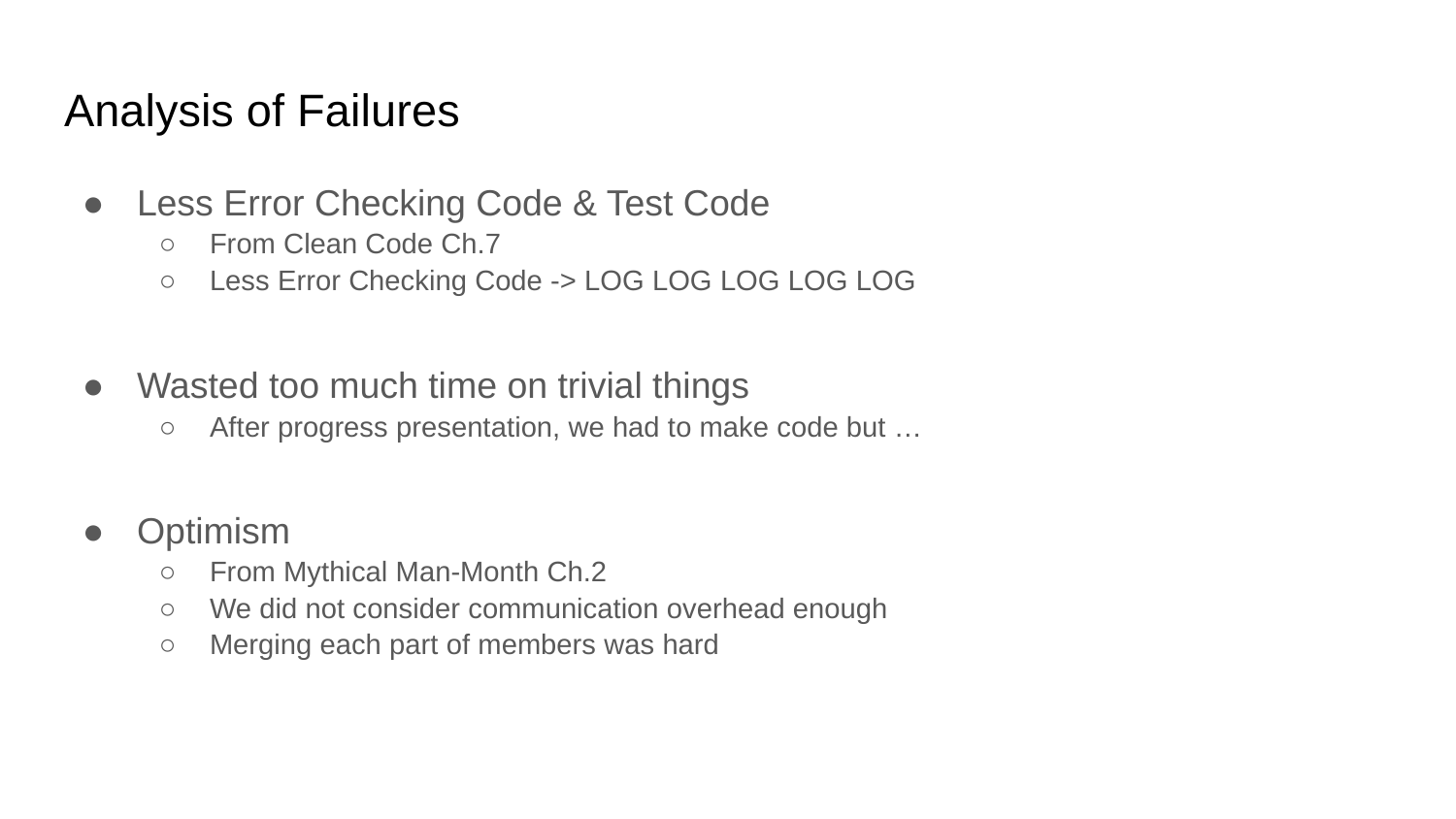

# Analysis of Failures
Less Error Checking Code & Test Code
From Clean Code Ch.7
Less Error Checking Code -> LOG LOG LOG LOG LOG

Wasted too much time on trivial things
After progress presentation, we had to make code but …

Optimism
From Mythical Man-Month Ch.2
We did not consider communication overhead enough
Merging each part of members was hard